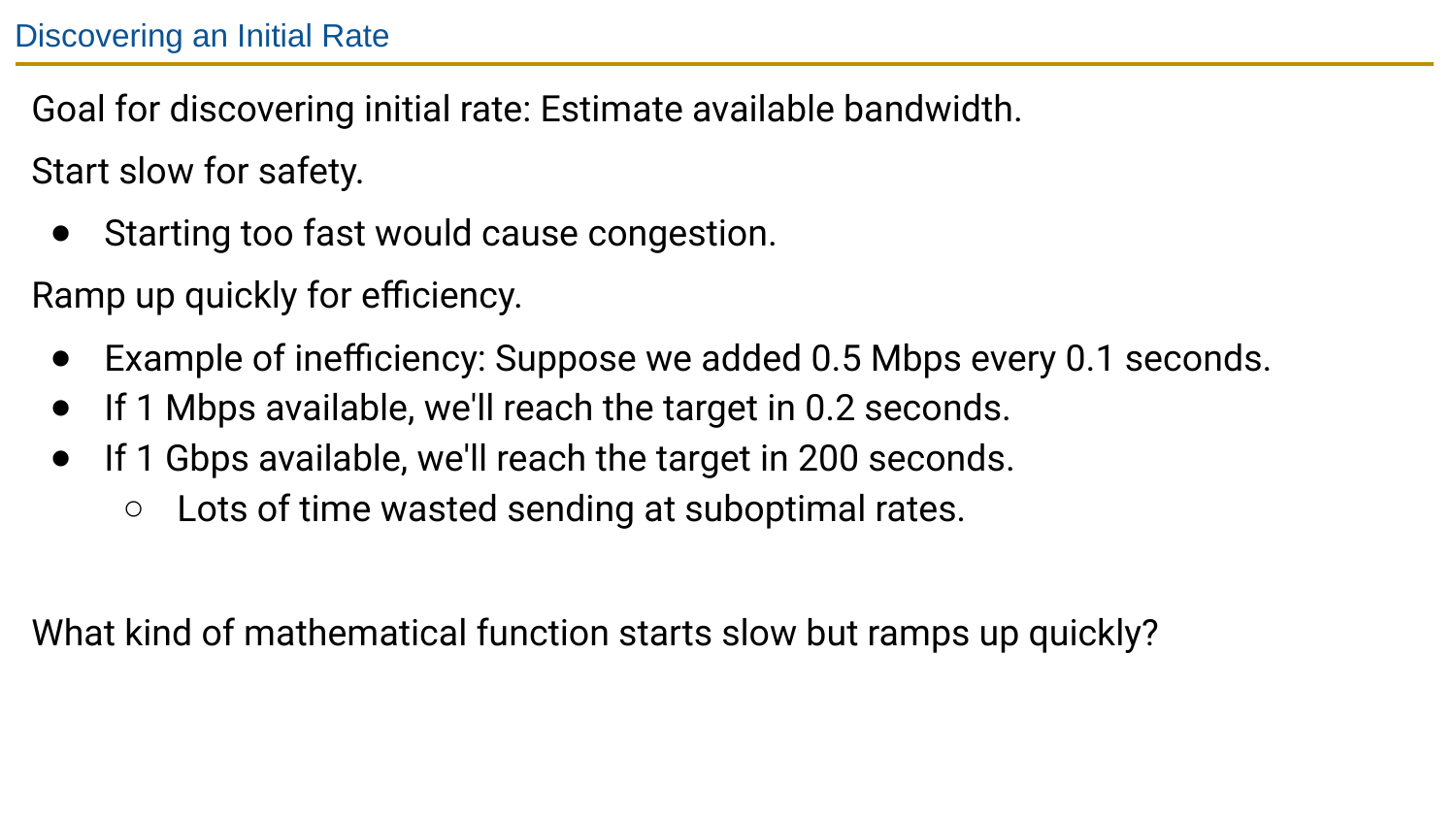

# Discovering an Initial Rate
Goal for discovering initial rate: Estimate available bandwidth.
Start slow for safety.
Starting too fast would cause congestion.
Ramp up quickly for efficiency.
Example of inefficiency: Suppose we added 0.5 Mbps every 0.1 seconds.
If 1 Mbps available, we'll reach the target in 0.2 seconds.
If 1 Gbps available, we'll reach the target in 200 seconds.
Lots of time wasted sending at suboptimal rates.

What kind of mathematical function starts slow but ramps up quickly?